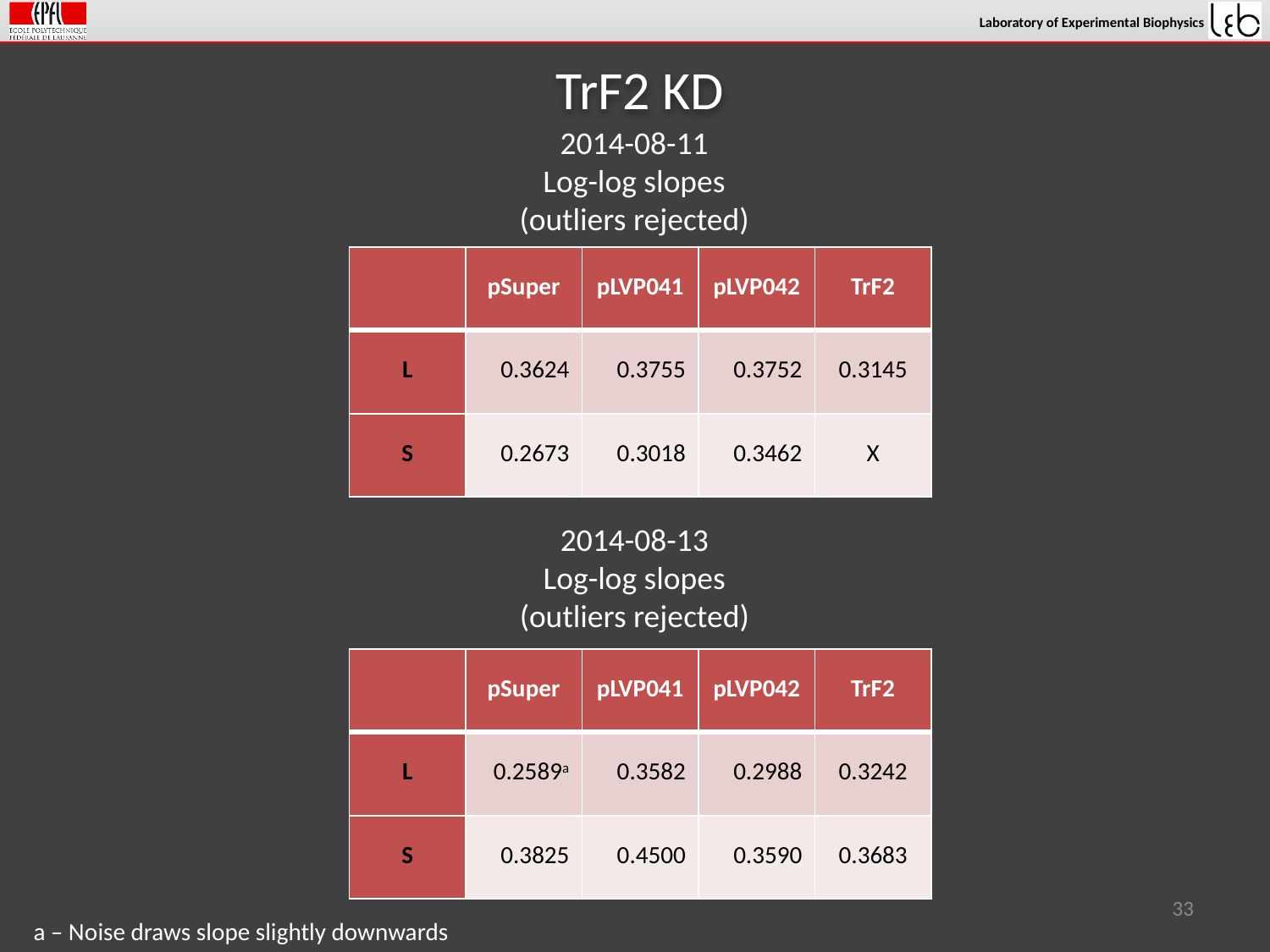

# TrF2 KD
2014-08-11
Log-log slopes (outliers rejected)
|  | pSuper | pLVP041 | pLVP042 | TrF2 |
| --- | --- | --- | --- | --- |
| L | 0.3624 | 0.3755 | 0.3752 | 0.3145 |
| S | 0.2673 | 0.3018 | 0.3462 | X |
2014-08-13
Log-log slopes
(outliers rejected)
|  | pSuper | pLVP041 | pLVP042 | TrF2 |
| --- | --- | --- | --- | --- |
| L | 0.2589a | 0.3582 | 0.2988 | 0.3242 |
| S | 0.3825 | 0.4500 | 0.3590 | 0.3683 |
33
a – Noise draws slope slightly downwards